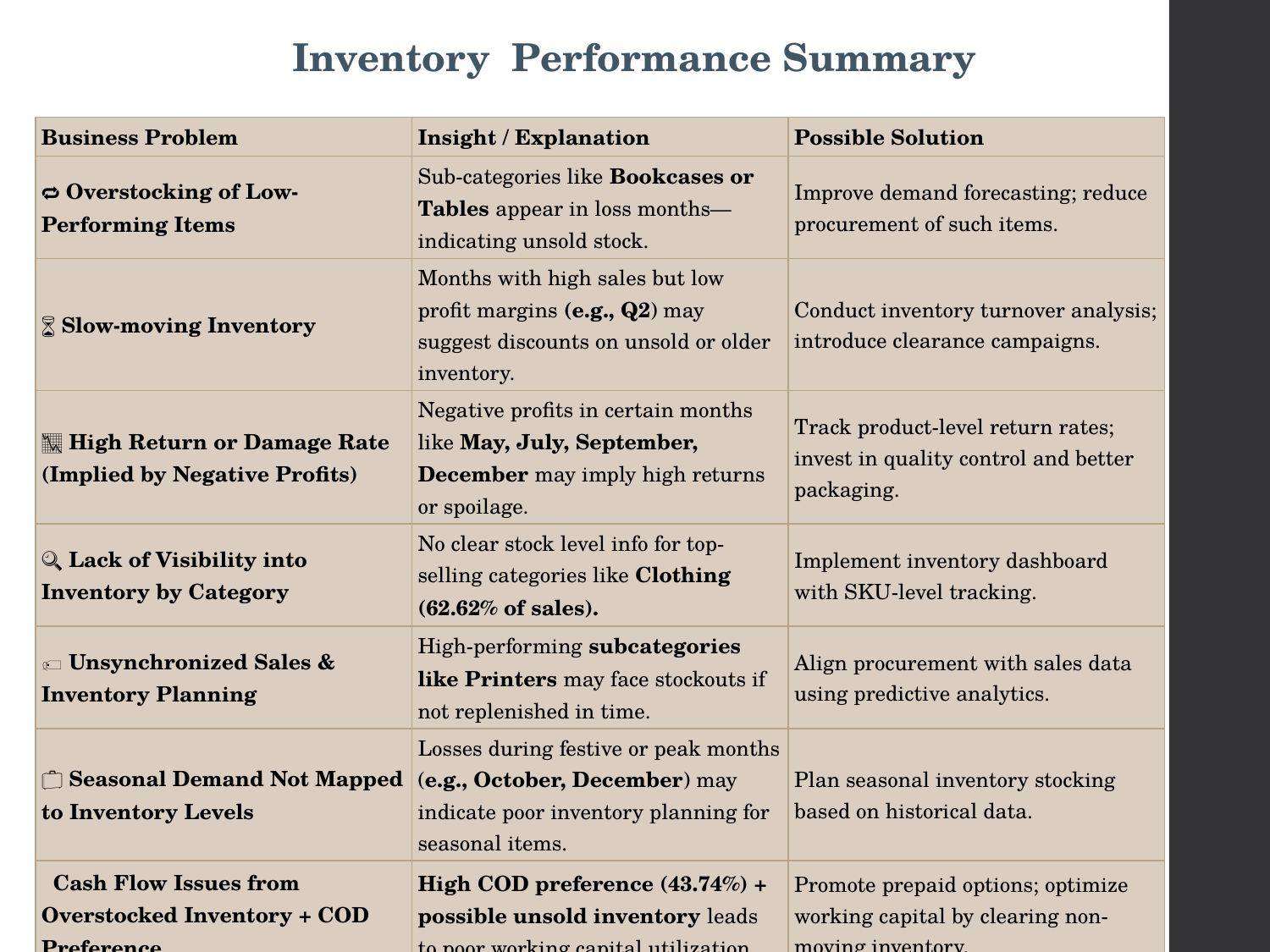

Inventory  Performance Summary
| Business Problem | Insight / Explanation | Possible Solution |
| --- | --- | --- |
| 🔁 Overstocking of Low-Performing Items | Sub-categories like Bookcases or Tables appear in loss months—indicating unsold stock. | Improve demand forecasting; reduce procurement of such items. |
| ⌛ Slow-moving Inventory | Months with high sales but low profit margins (e.g., Q2) may suggest discounts on unsold or older inventory. | Conduct inventory turnover analysis; introduce clearance campaigns. |
| 📉 High Return or Damage Rate (Implied by Negative Profits) | Negative profits in certain months like May, July, September, December may imply high returns or spoilage. | Track product-level return rates; invest in quality control and better packaging. |
| 🔍 Lack of Visibility into Inventory by Category | No clear stock level info for top-selling categories like Clothing (62.62% of sales). | Implement inventory dashboard with SKU-level tracking. |
| 🏷️ Unsynchronized Sales & Inventory Planning | High-performing subcategories like Printers may face stockouts if not replenished in time. | Align procurement with sales data using predictive analytics. |
| 💼 Seasonal Demand Not Mapped to Inventory Levels | Losses during festive or peak months (e.g., October, December) may indicate poor inventory planning for seasonal items. | Plan seasonal inventory stocking based on historical data. |
| 🧾 Cash Flow Issues from Overstocked Inventory + COD Preference | High COD preference (43.74%) + possible unsold inventory leads to poor working capital utilization. | Promote prepaid options; optimize working capital by clearing non-moving inventory. |